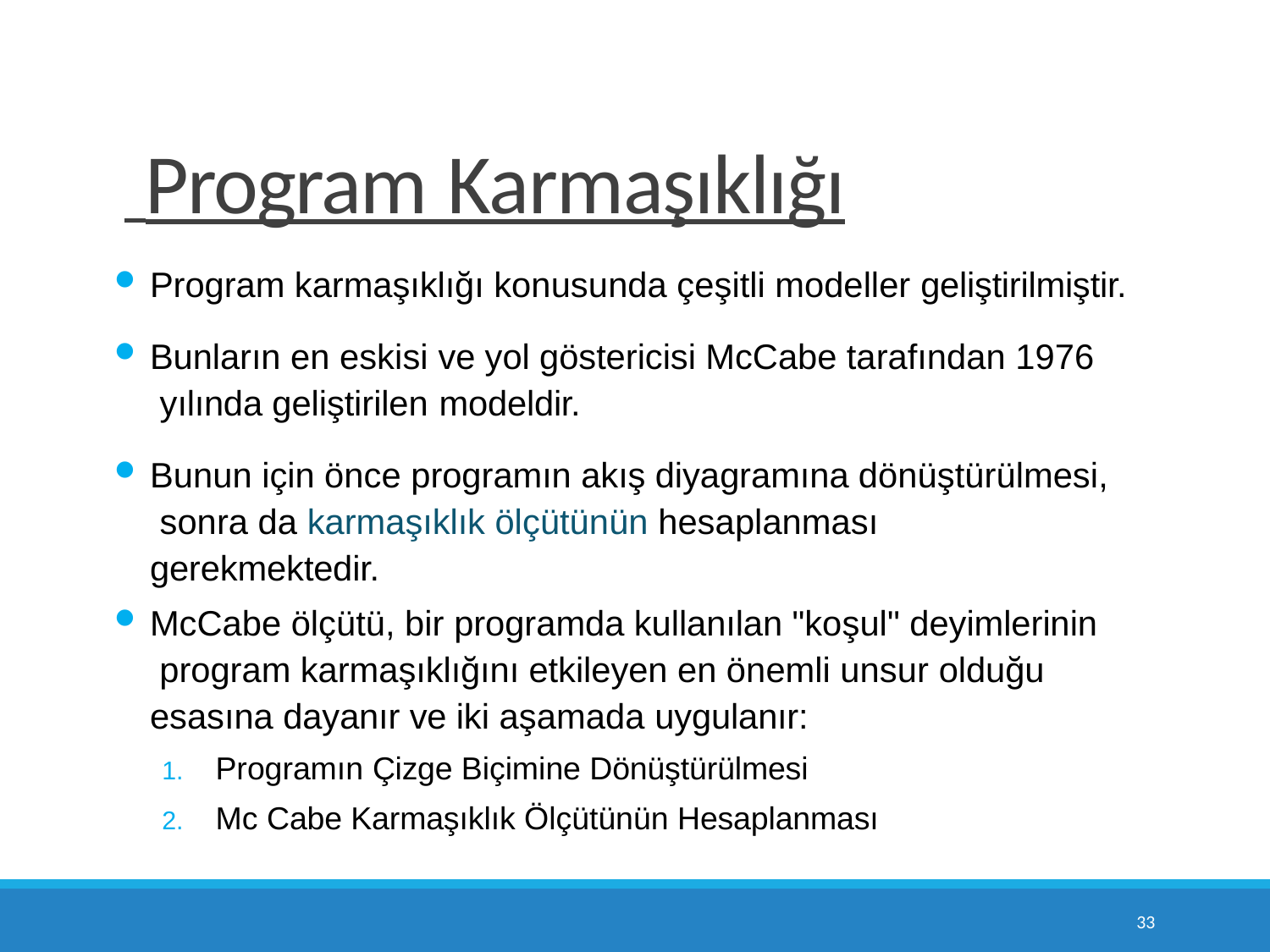

# Program Karmaşıklığı
Program karmaşıklığı konusunda çeşitli modeller geliştirilmiştir.
Bunların en eskisi ve yol göstericisi McCabe tarafından 1976  yılında geliştirilen modeldir.
Bunun için önce programın akış diyagramına dönüştürülmesi,  sonra da karmaşıklık ölçütünün hesaplanması gerekmektedir.
McCabe ölçütü, bir programda kullanılan "koşul" deyimlerinin  program karmaşıklığını etkileyen en önemli unsur olduğu  esasına dayanır ve iki aşamada uygulanır:
Programın Çizge Biçimine Dönüştürülmesi
Mc Cabe Karmaşıklık Ölçütünün Hesaplanması
33